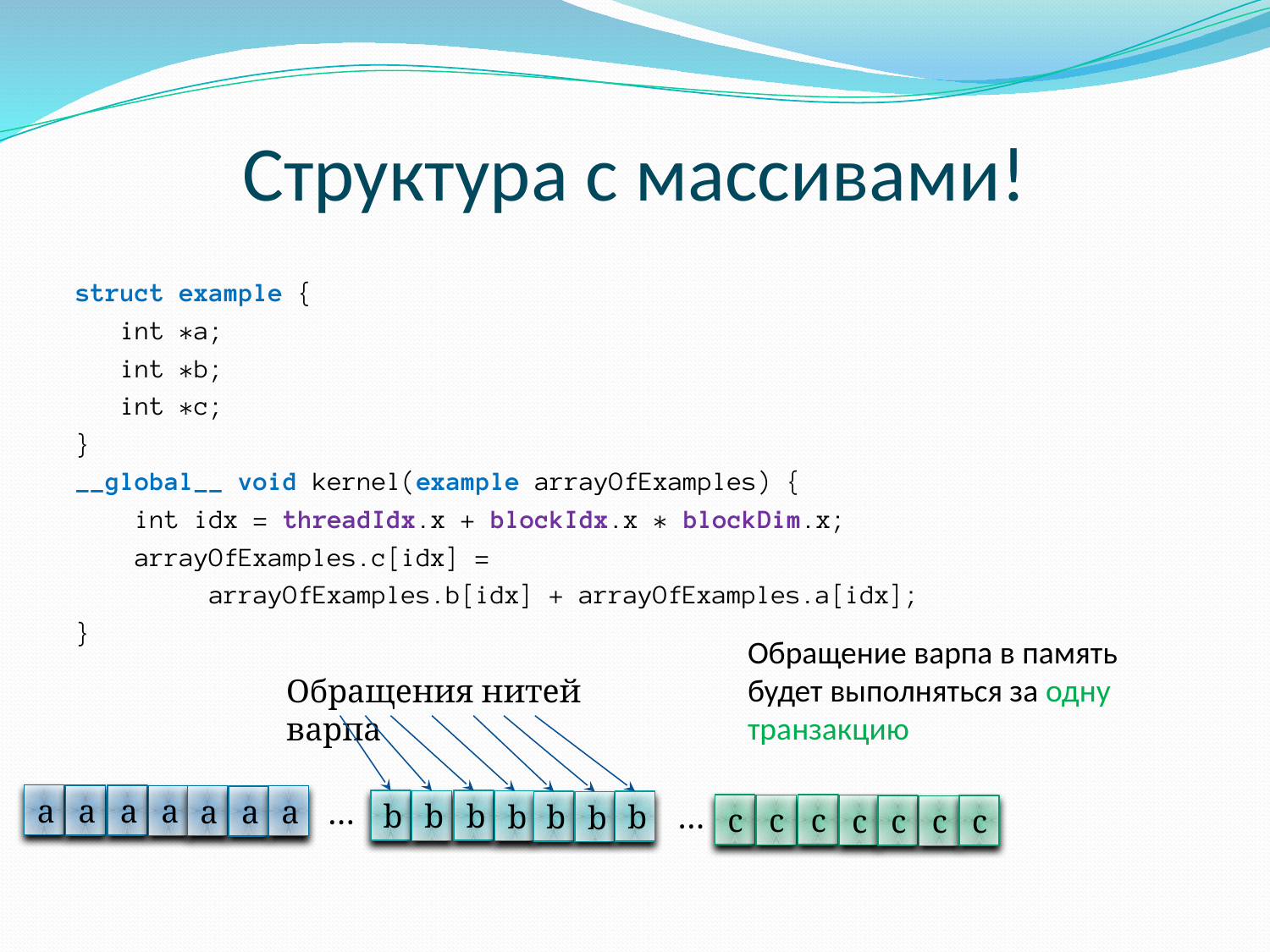

# Структура с массивами!
struct example {
   int *a;
   int *b;
   int *c;
}
__global__ void kernel(example arrayOfExamples) {
    int idx = threadIdx.x + blockIdx.x * blockDim.x;
    arrayOfExamples.c[idx] =
         arrayOfExamples.b[idx] + arrayOfExamples.a[idx];
}
Обращение варпа в память будет выполняться за одну транзакцию
Обращения нитей варпа
a
a
a
a
a
a
a
…
b
b
b
b
…
b
b
b
c
c
c
c
c
c
c